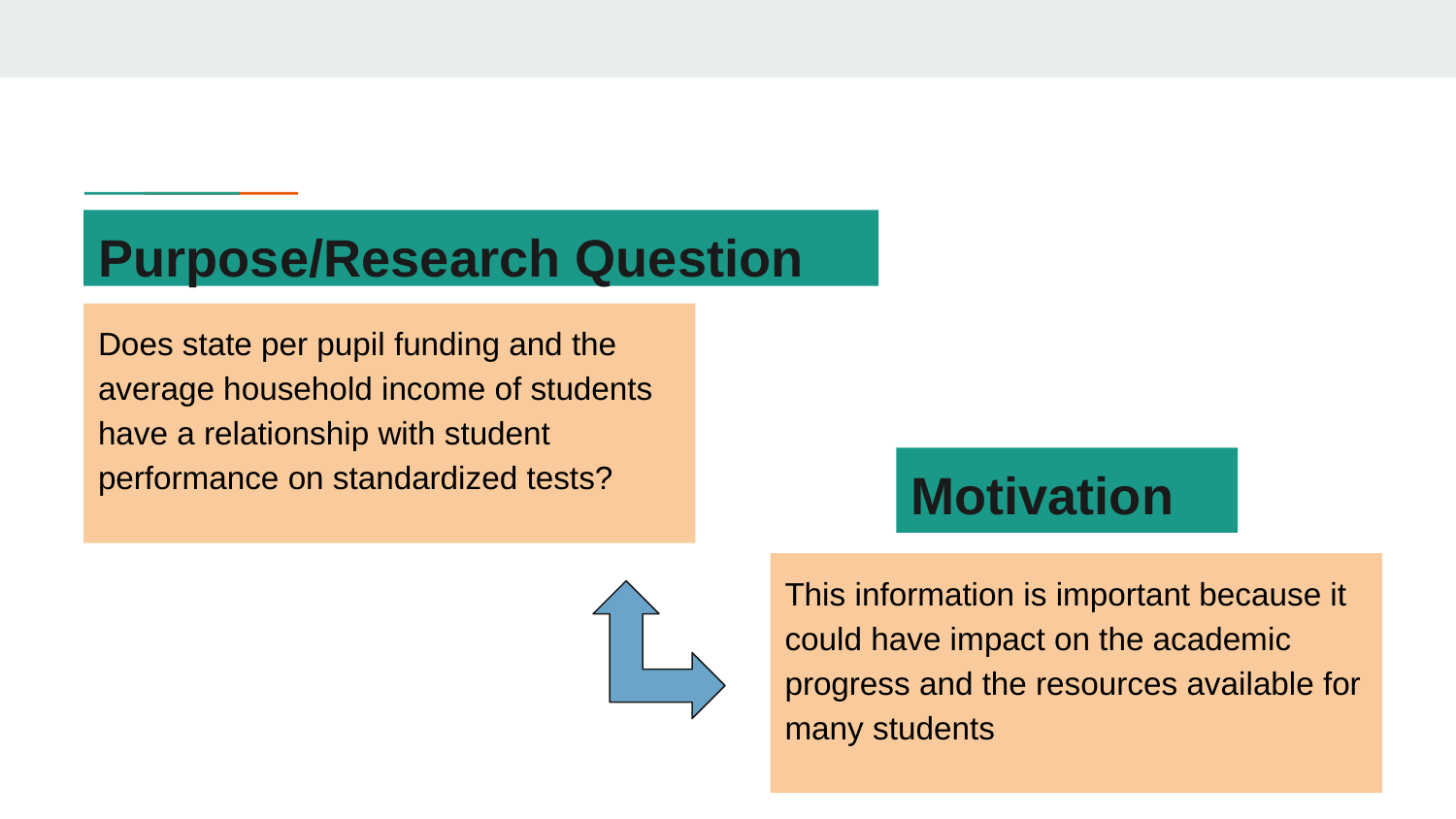

# Purpose/Research Question
Does state per pupil funding and the average household income of students have a relationship with student performance on standardized tests?

Motivation
This information is important because it could have impact on the academic progress and the resources available for many students